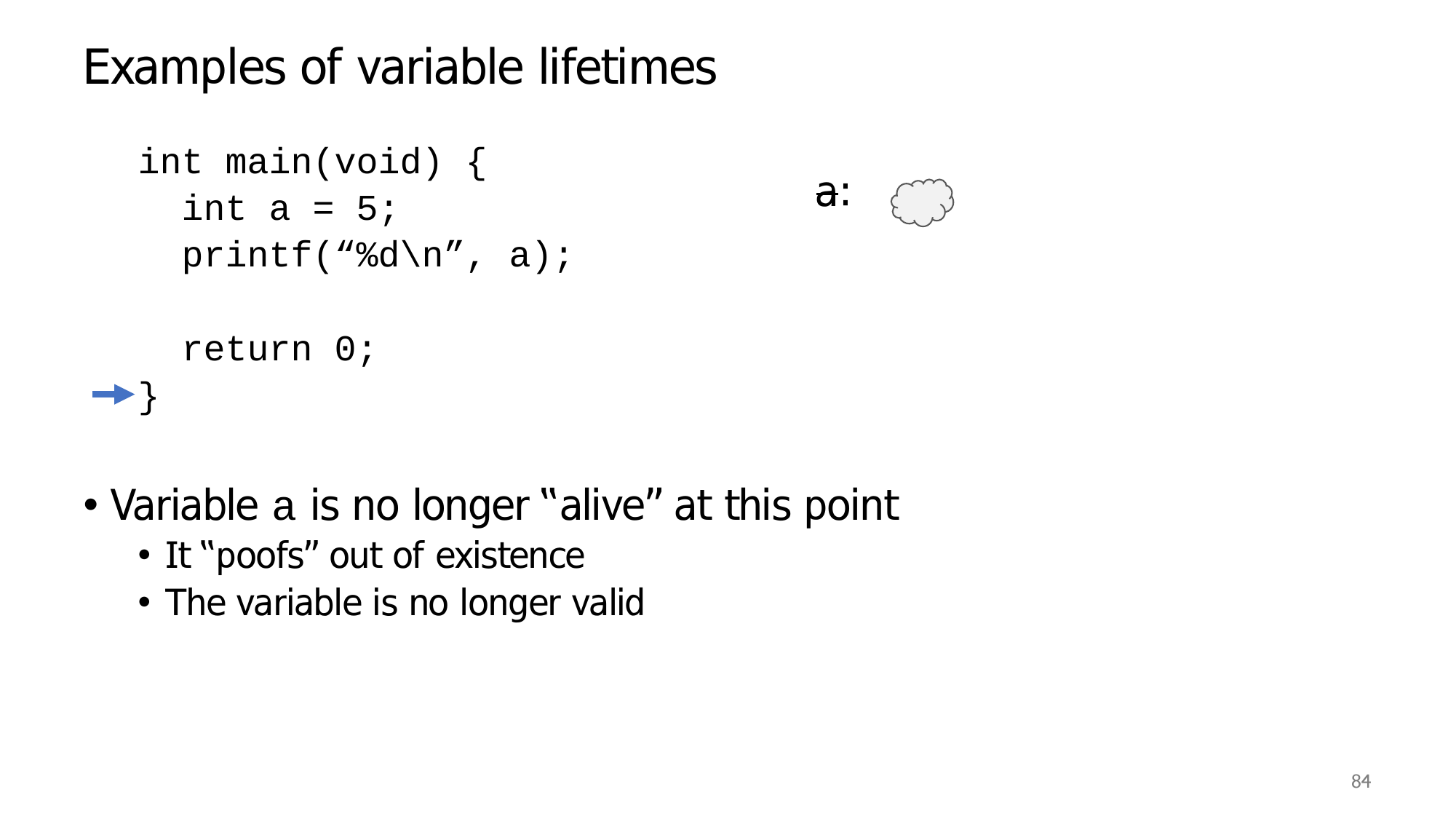

# Examples of variable lifetimes
int main(void) {
  int a = 5;
  printf(“%d\n”, a);

  return 0;
}

Variable a is no longer “alive” at this point
It “poofs” out of existence
The variable is no longer valid

| a: |  |
| --- | --- |

84